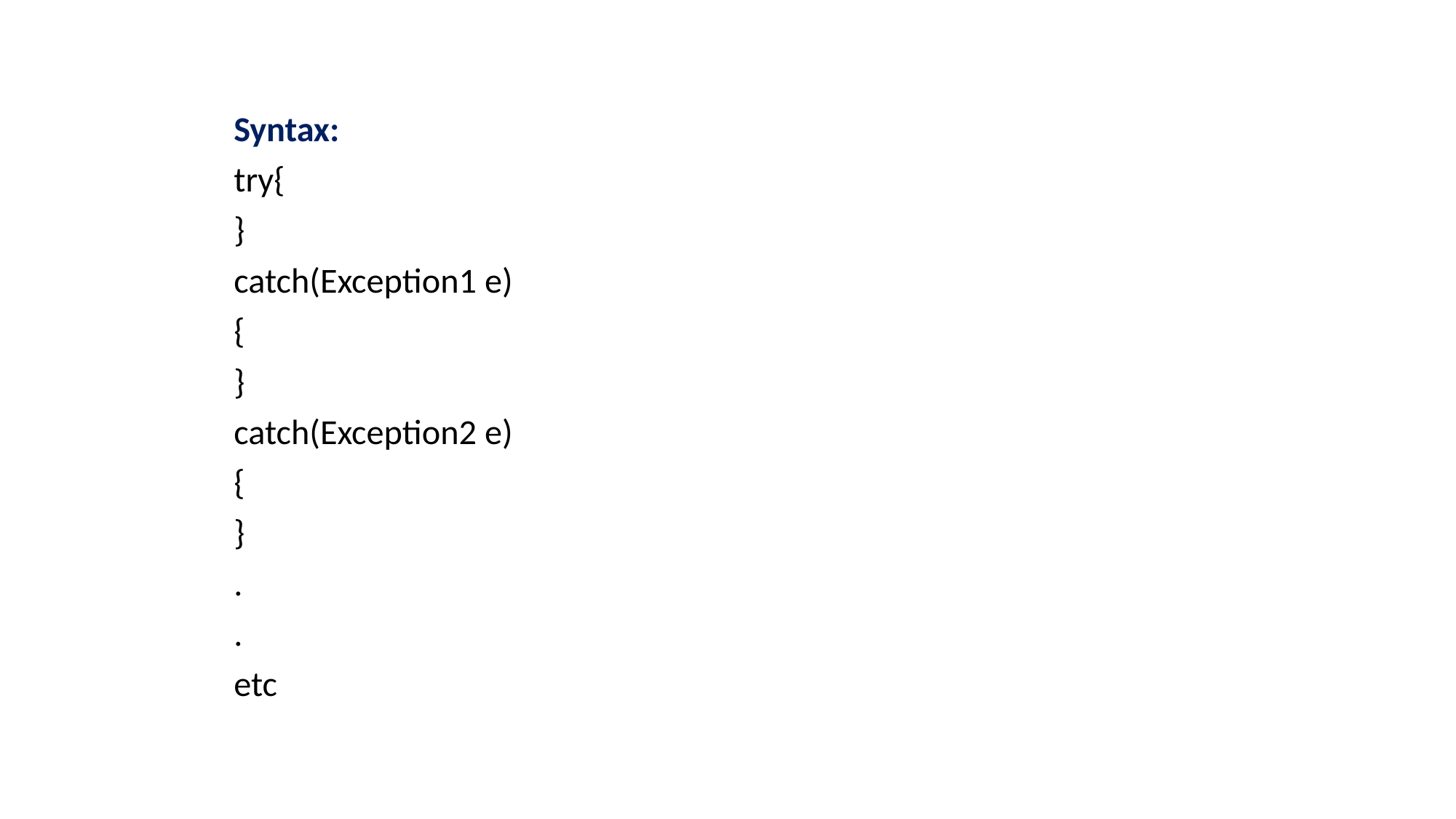

Syntax:
try{
}
catch(Exception1 e)
{
}
catch(Exception2 e)
{
}
.
.
etc